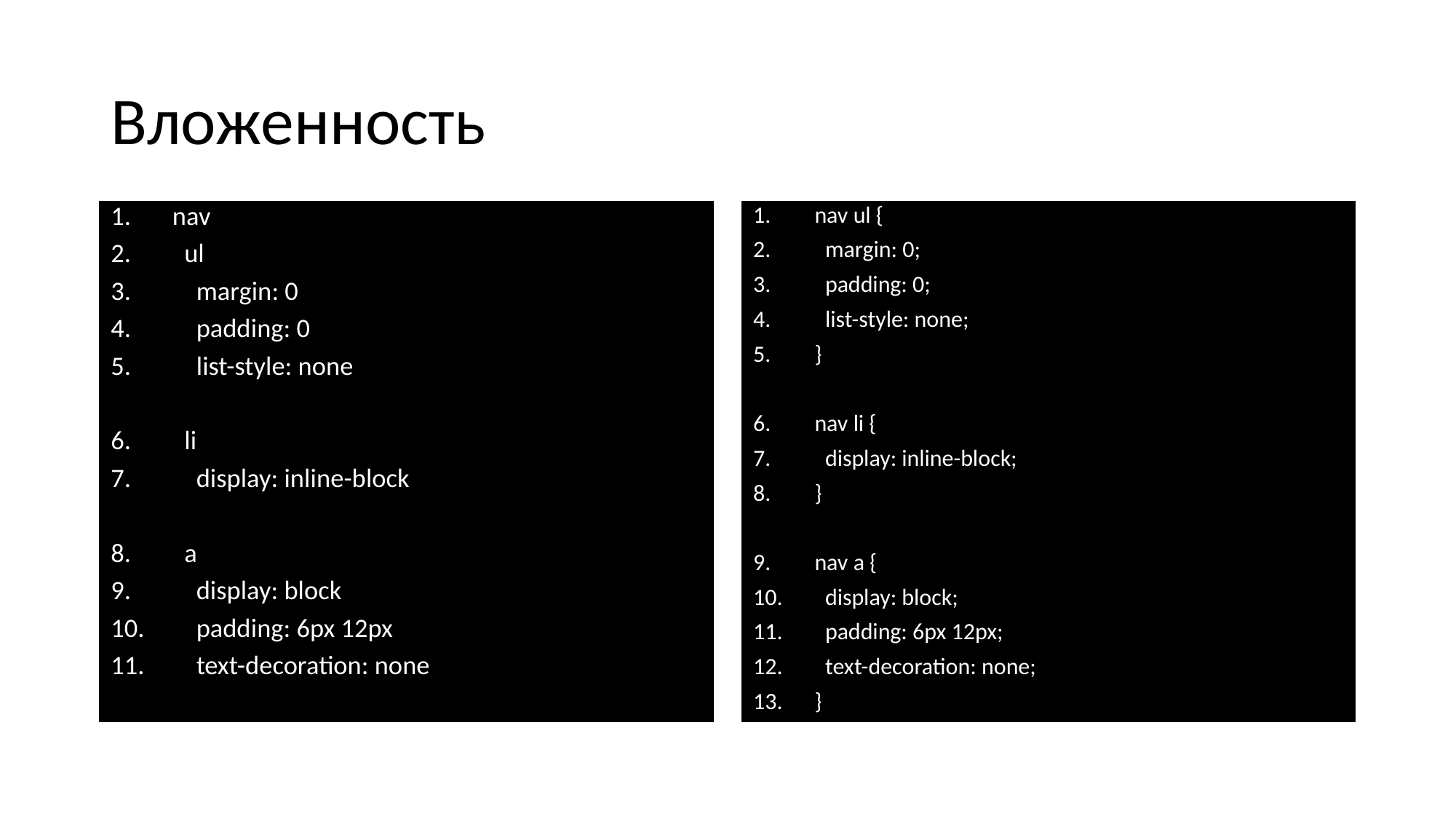

# Вложенность
nav
  ul
    margin: 0
    padding: 0
    list-style: none

  li
    display: inline-block

  a
    display: block
    padding: 6px 12px
    text-decoration: none

nav ul {
  margin: 0;
  padding: 0;
  list-style: none;
}

nav li {
  display: inline-block;
}

nav a {
  display: block;
  padding: 6px 12px;
  text-decoration: none;
}